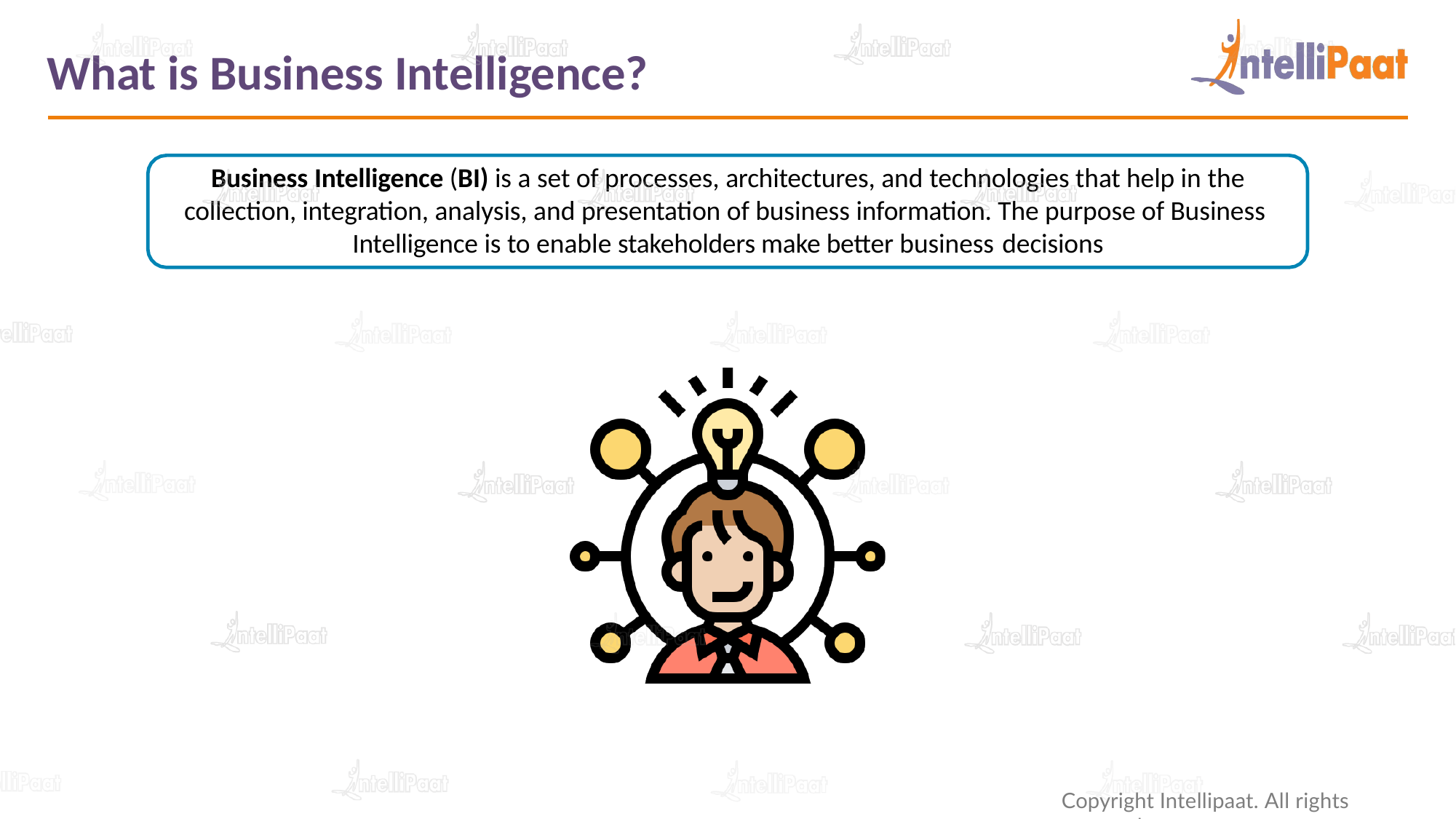

What is Business Intelligence?

Business Intelligence (BI) is a set of processes, architectures, and technologies that help in the  collection, integration, analysis, and presentation of business information. The purpose of Business  Intelligence is to enable stakeholders make better business decisions

Copyright Intellipaat. All rights reserved.